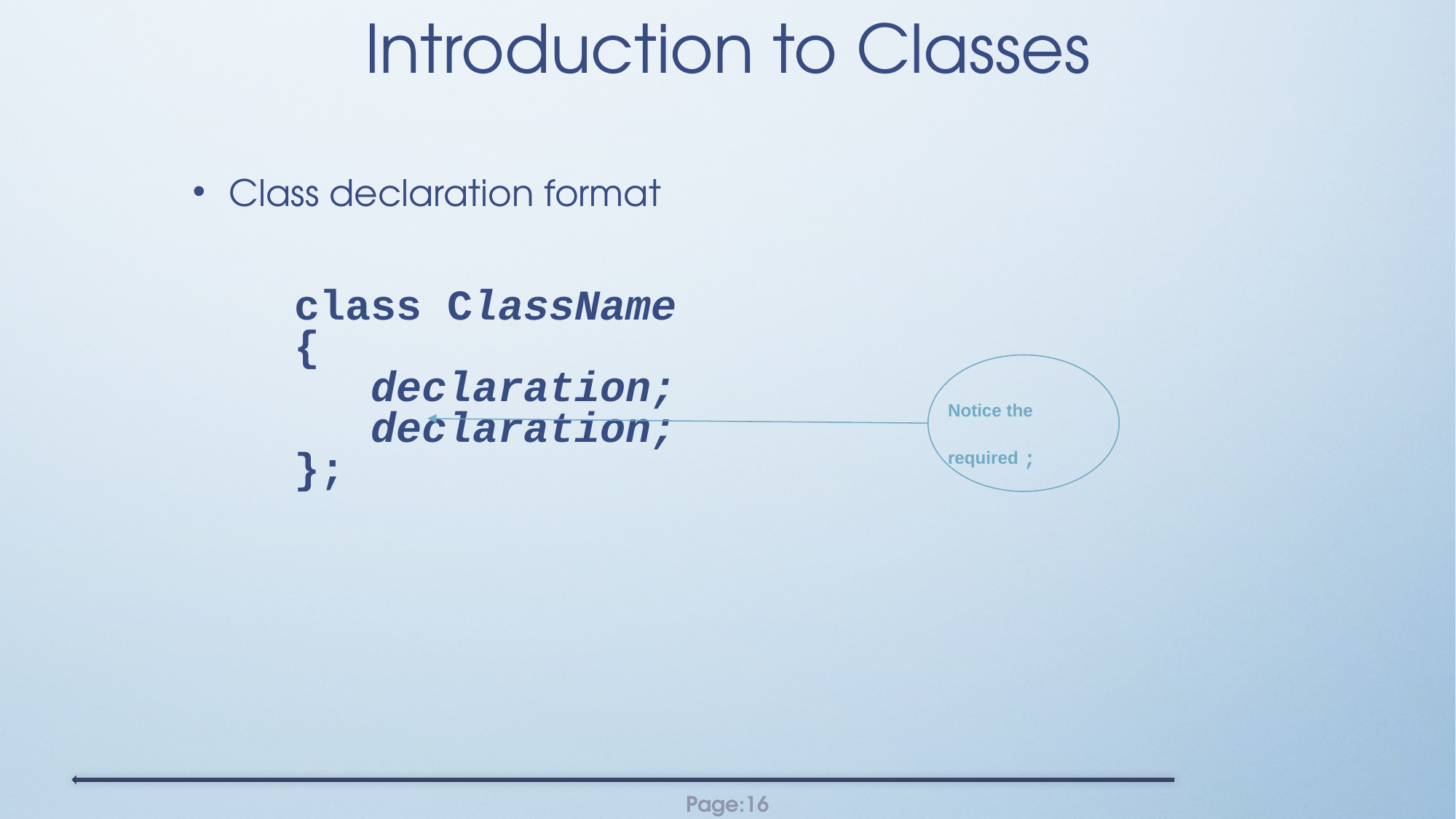

# Introduction to Classes
Class declaration format

    class ClassName
    {
       declaration;
       declaration;
    };

Notice the required ;